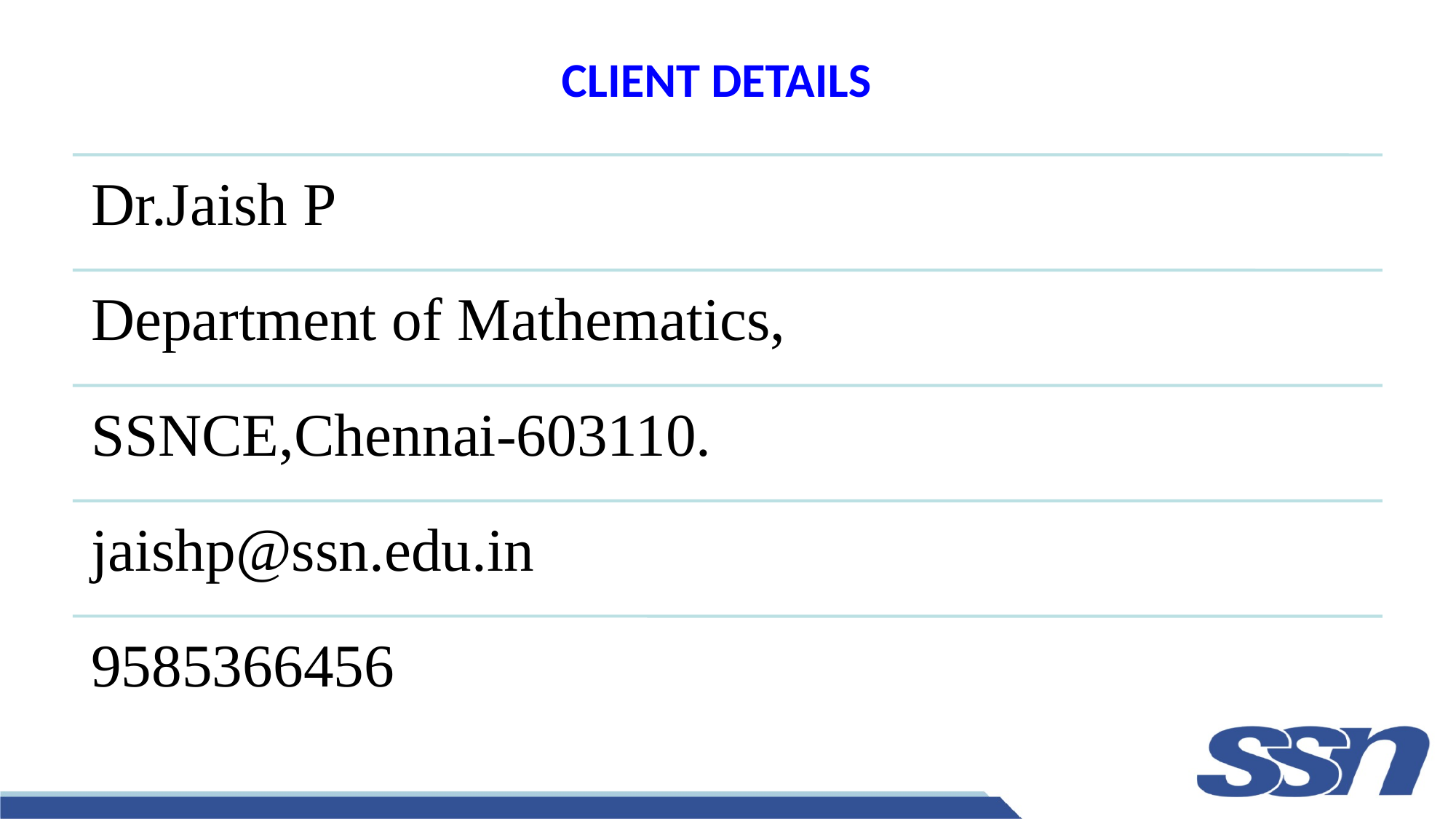

# CLIENT DETAILS
Dr.Jaish P
Department of Mathematics,
SSNCE,Chennai-603110.
jaishp@ssn.edu.in
9585366456